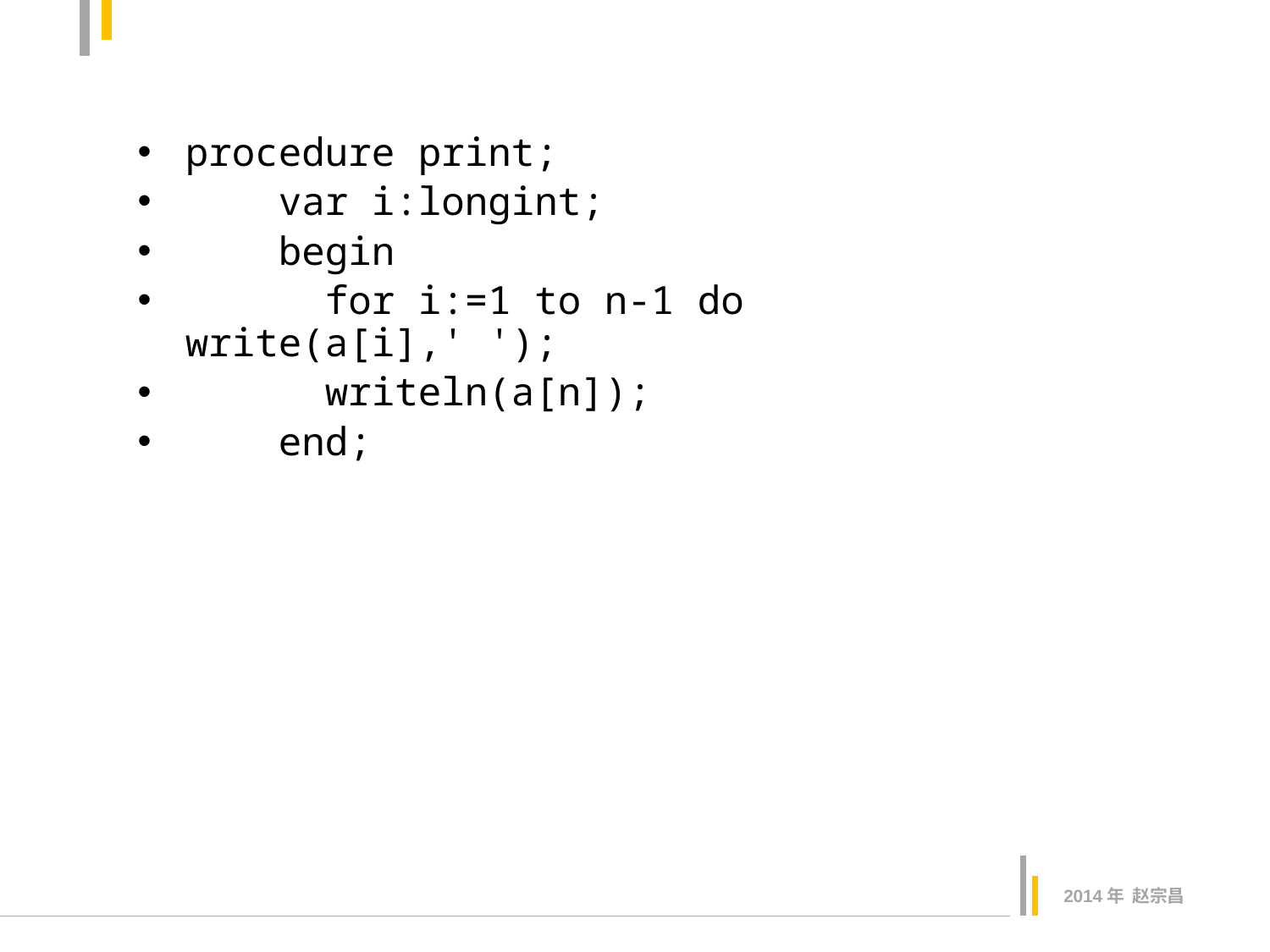

procedure print;
    var i:longint;
    begin
      for i:=1 to n-1 do write(a[i],' ');
      writeln(a[n]);
    end;